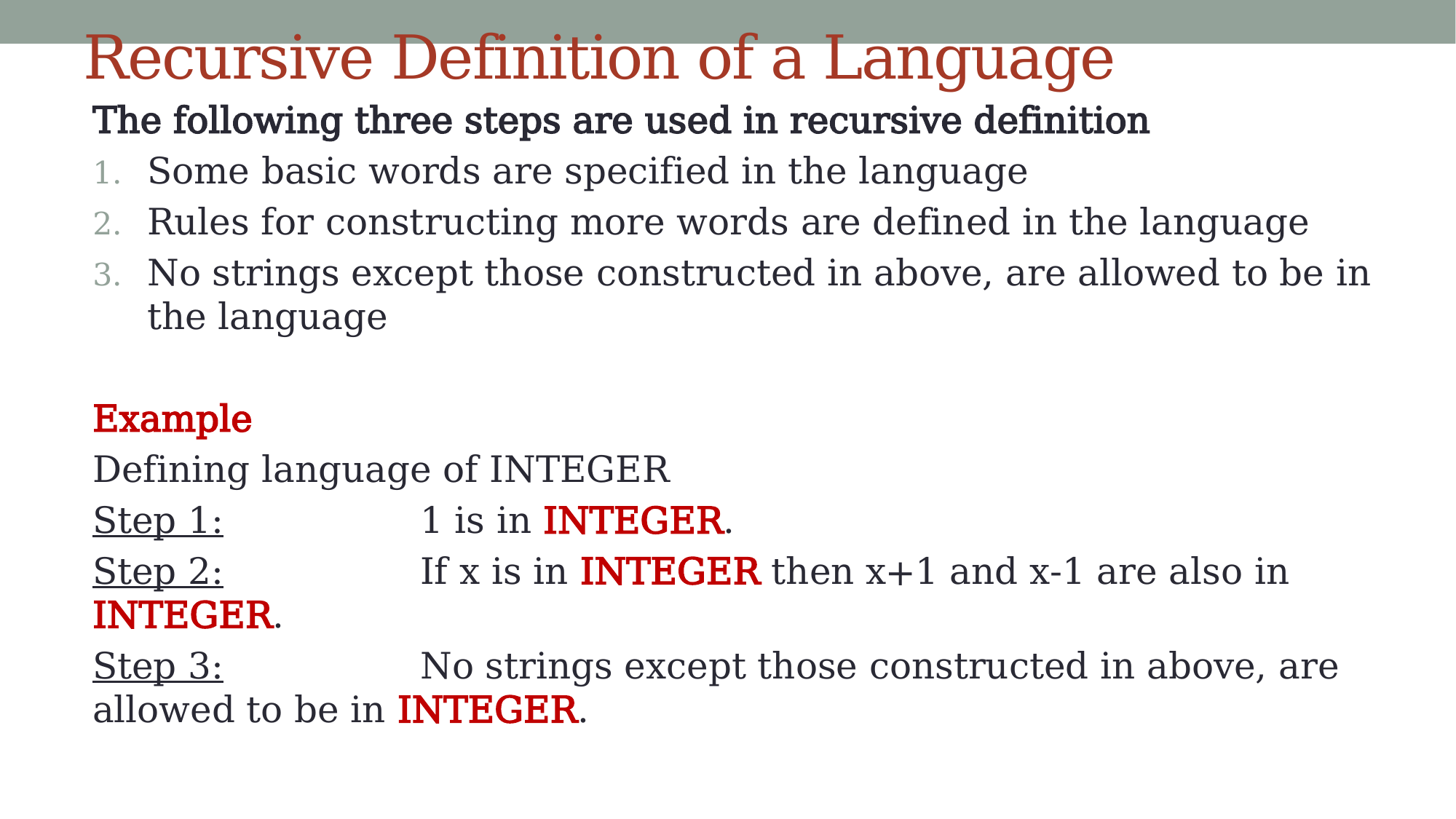

# Recursive Definition of a Language
The following three steps are used in recursive definition
Some basic words are specified in the language
Rules for constructing more words are defined in the language
No strings except those constructed in above, are allowed to be in the language

Example
Defining language of INTEGER
Step 1:		1 is in INTEGER.
Step 2:		If x is in INTEGER then x+1 and x-1 are also in INTEGER.
Step 3:		No strings except those constructed in above, are allowed to be in INTEGER.